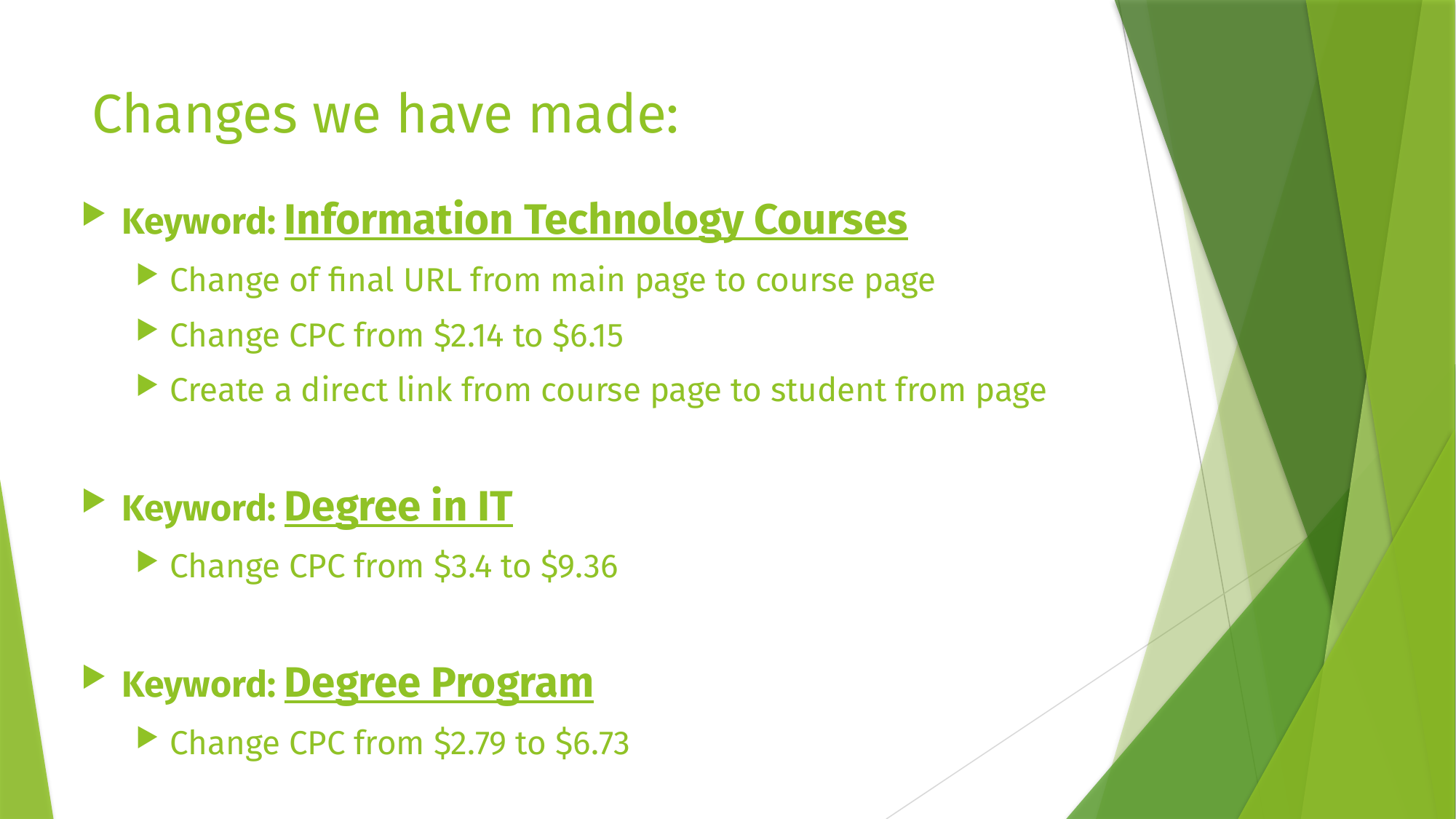

# Changes we have made:
Keyword: Information Technology Courses
Change of final URL from main page to course page
Change CPC from $2.14 to $6.15
Create a direct link from course page to student from page

Keyword: Degree in IT
Change CPC from $3.4 to $9.36

Keyword: Degree Program
Change CPC from $2.79 to $6.73